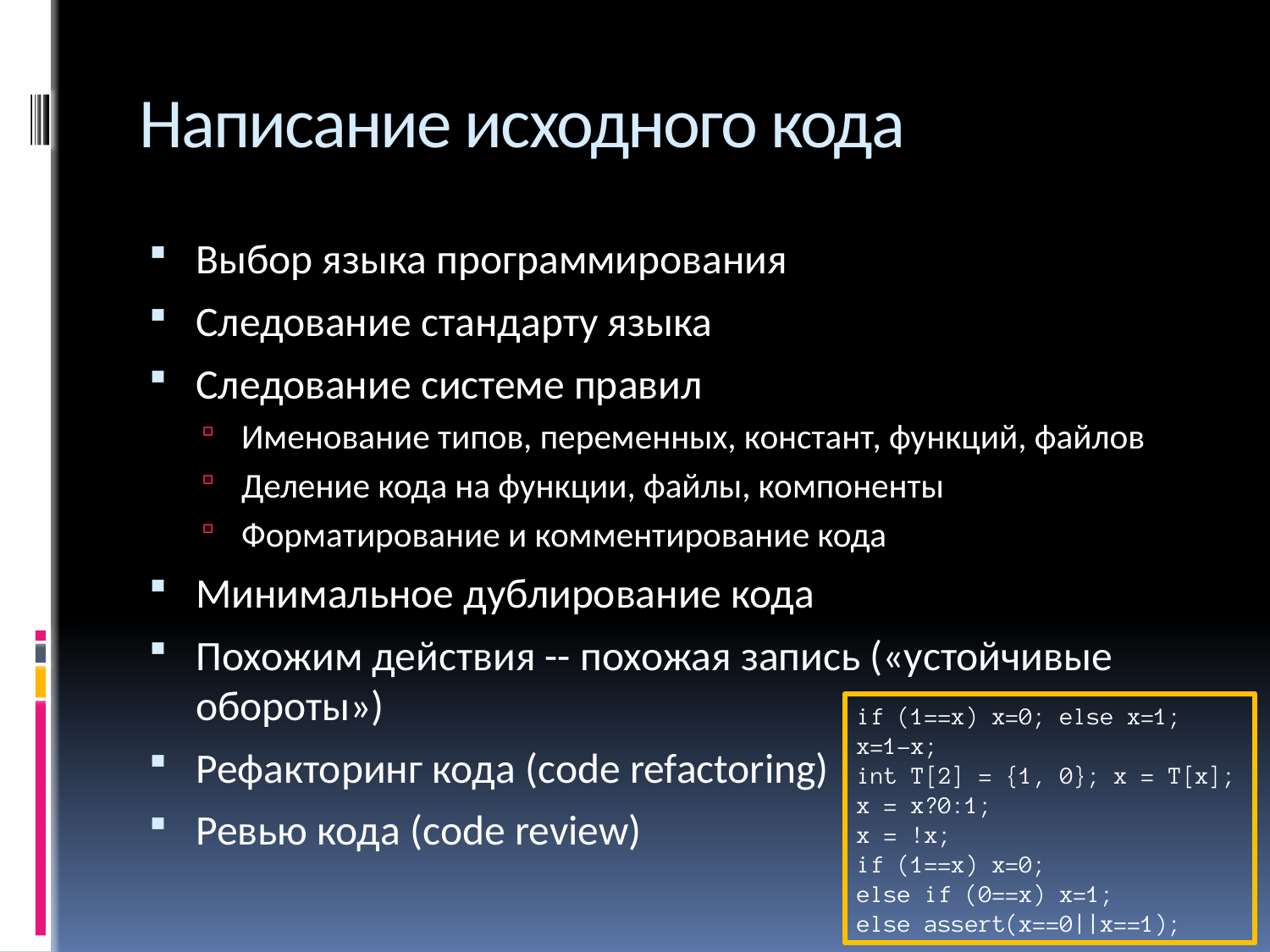

# Написание исходного кода
Выбор языка программирования
Следование стандарту языка
Следование системе правил
Именование типов, переменных, констант, функций, файлов
Деление кода на функции, файлы, компоненты
Форматирование и комментирование кода
Минимальное дублирование кода
Похожим действия -- похожая запись («устойчивые обороты»)
Рефакторинг кода (code refactoring)
Ревью кода (code review)

if (1==x) x=0; else x=1;
x=1-x;
int T[2] = {1, 0}; x = T[x];
x = x?0:1;
x = !x;
if (1==x) x=0;
else if (0==x) x=1;
else assert(x==0||x==1);